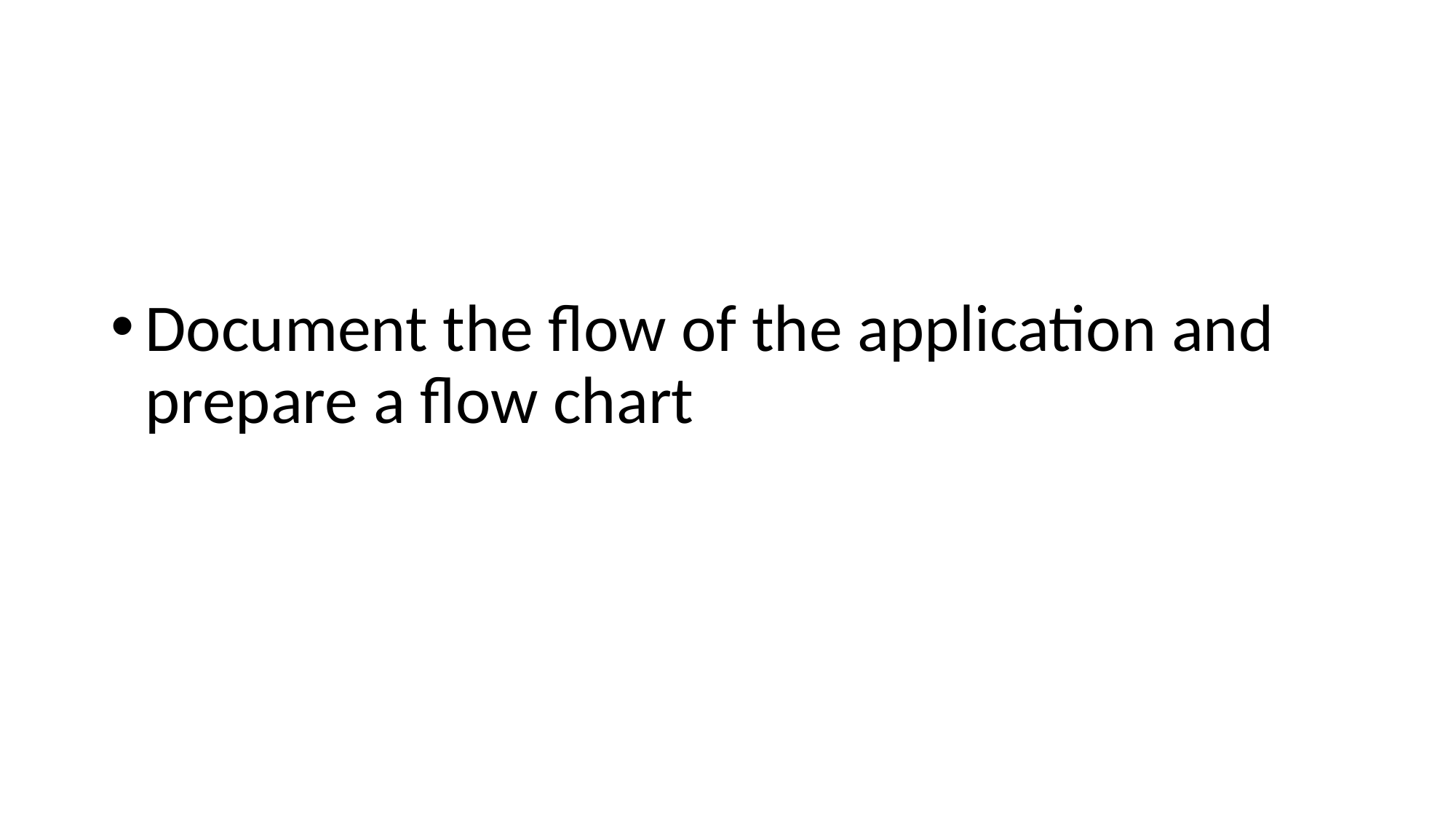

# Document the flow of the application and prepare a flow chart